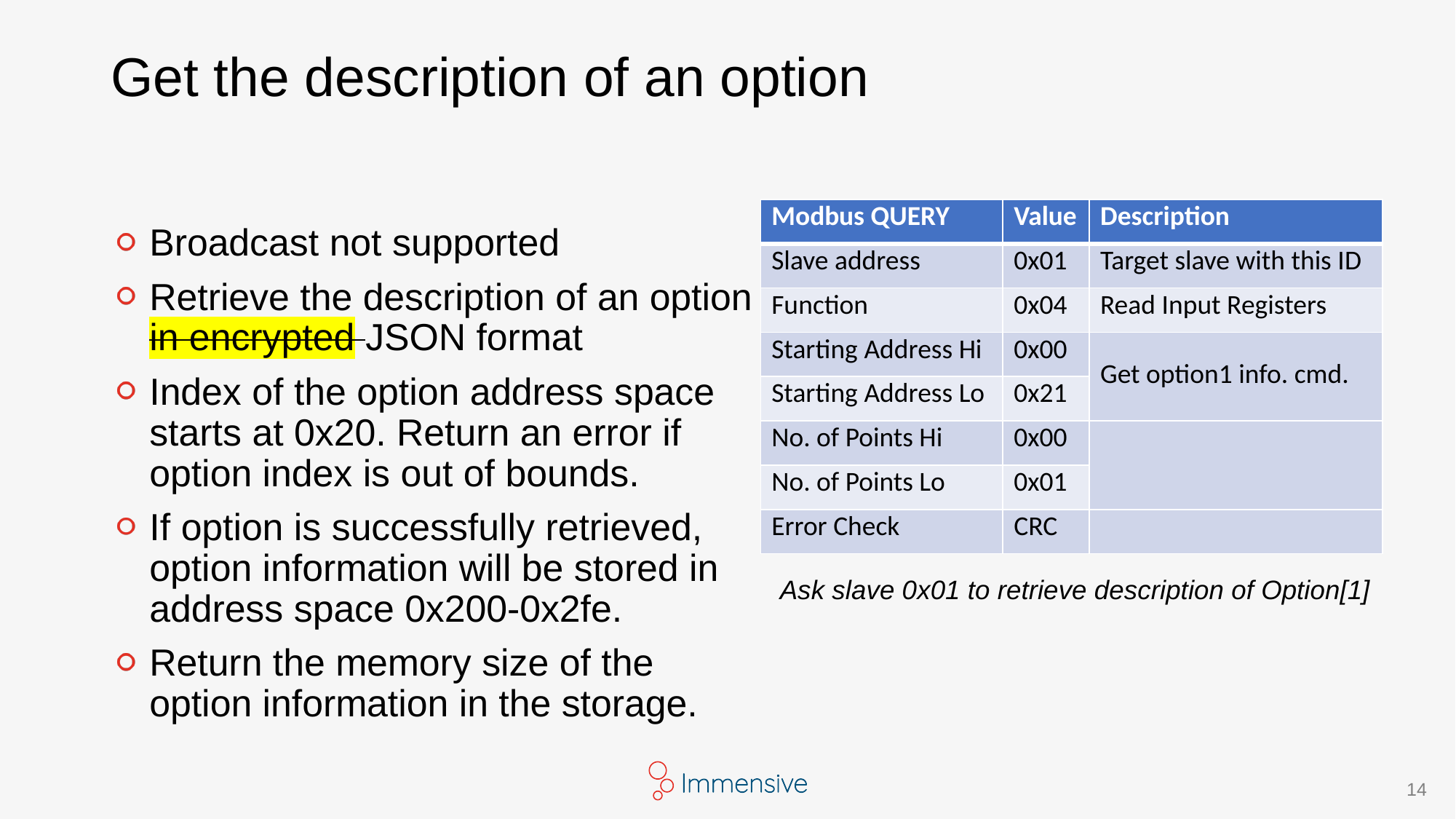

# Get the description of an option
| Modbus QUERY | Value | Description |
| --- | --- | --- |
| Slave address | 0x01 | Target slave with this ID |
| Function | 0x04 | Read Input Registers |
| Starting Address Hi | 0x00 | Get option1 info. cmd. |
| Starting Address Lo | 0x21 | Get option1 info. cmd. |
| No. of Points Hi | 0x00 |  |
| No. of Points Lo | 0x01 |  |
| Error Check | CRC |  |
Broadcast not supported
Retrieve the description of an option in encrypted JSON format
Index of the option address space starts at 0x20. Return an error if option index is out of bounds.
If option is successfully retrieved, option information will be stored in address space 0x200-0x2fe.
Return the memory size of the option information in the storage.

Ask slave 0x01 to retrieve description of Option[1]
14